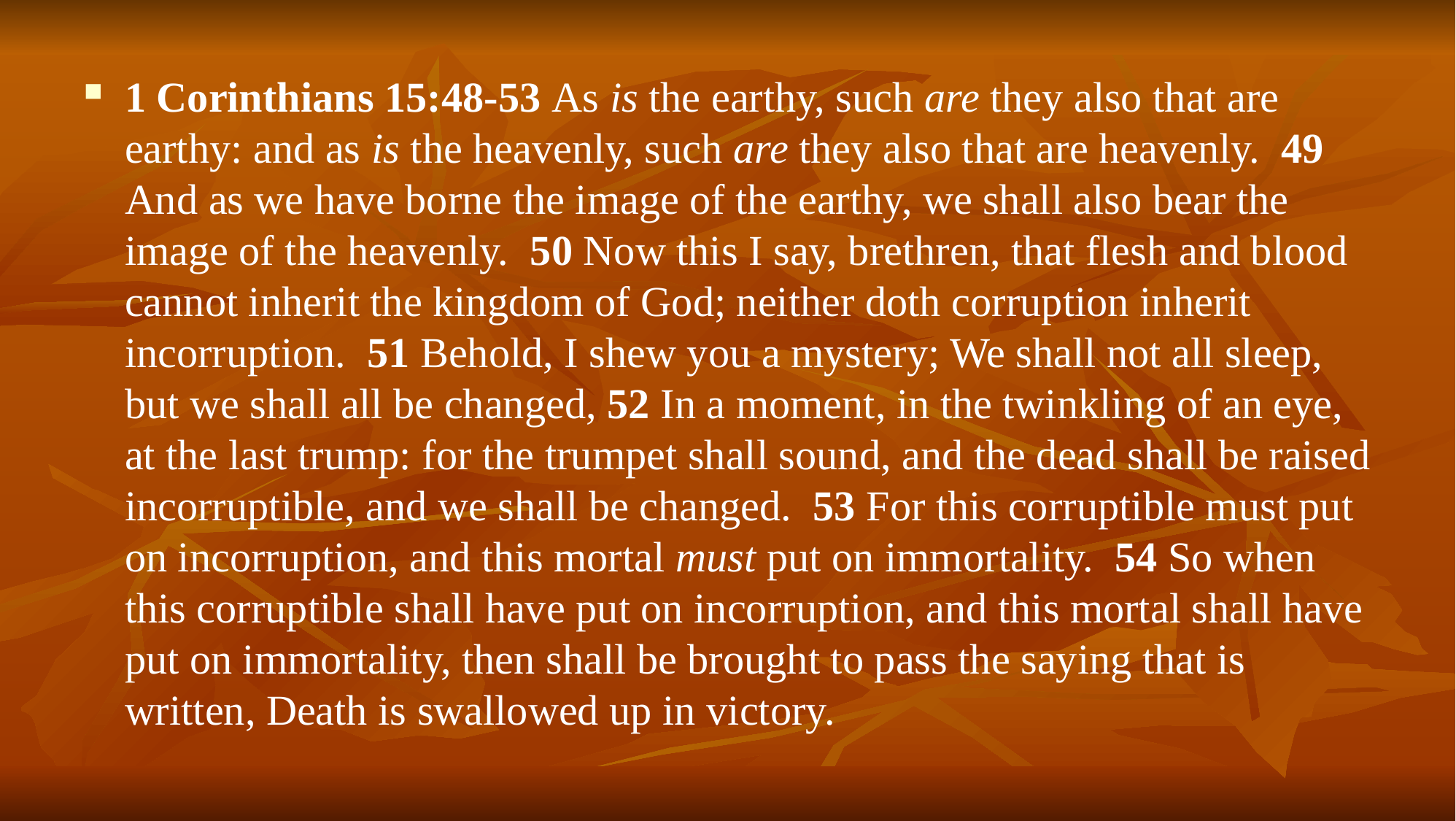

1 Corinthians 15:48-53 As is the earthy, such are they also that are earthy: and as is the heavenly, such are they also that are heavenly.  49 And as we have borne the image of the earthy, we shall also bear the image of the heavenly.  50 Now this I say, brethren, that flesh and blood cannot inherit the kingdom of God; neither doth corruption inherit incorruption.  51 Behold, I shew you a mystery; We shall not all sleep, but we shall all be changed, 52 In a moment, in the twinkling of an eye, at the last trump: for the trumpet shall sound, and the dead shall be raised incorruptible, and we shall be changed.  53 For this corruptible must put on incorruption, and this mortal must put on immortality.  54 So when this corruptible shall have put on incorruption, and this mortal shall have put on immortality, then shall be brought to pass the saying that is written, Death is swallowed up in victory.